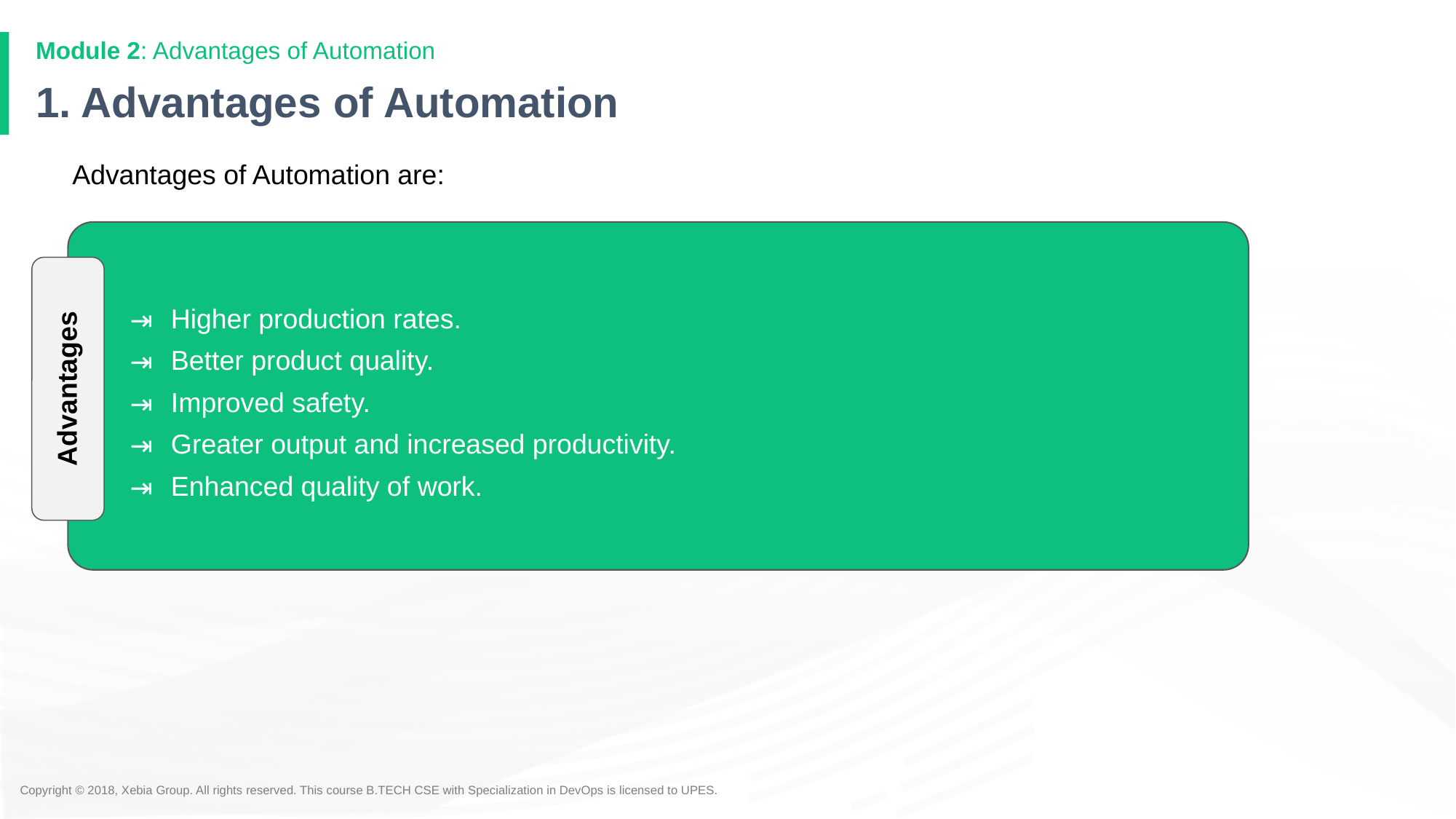

Module 2: Advantages of Automation
# 1. Advantages of Automation
Advantages of Automation are:
Higher production rates.
Better product quality.
Improved safety.
Greater output and increased productivity.
Enhanced quality of work.
Advantages